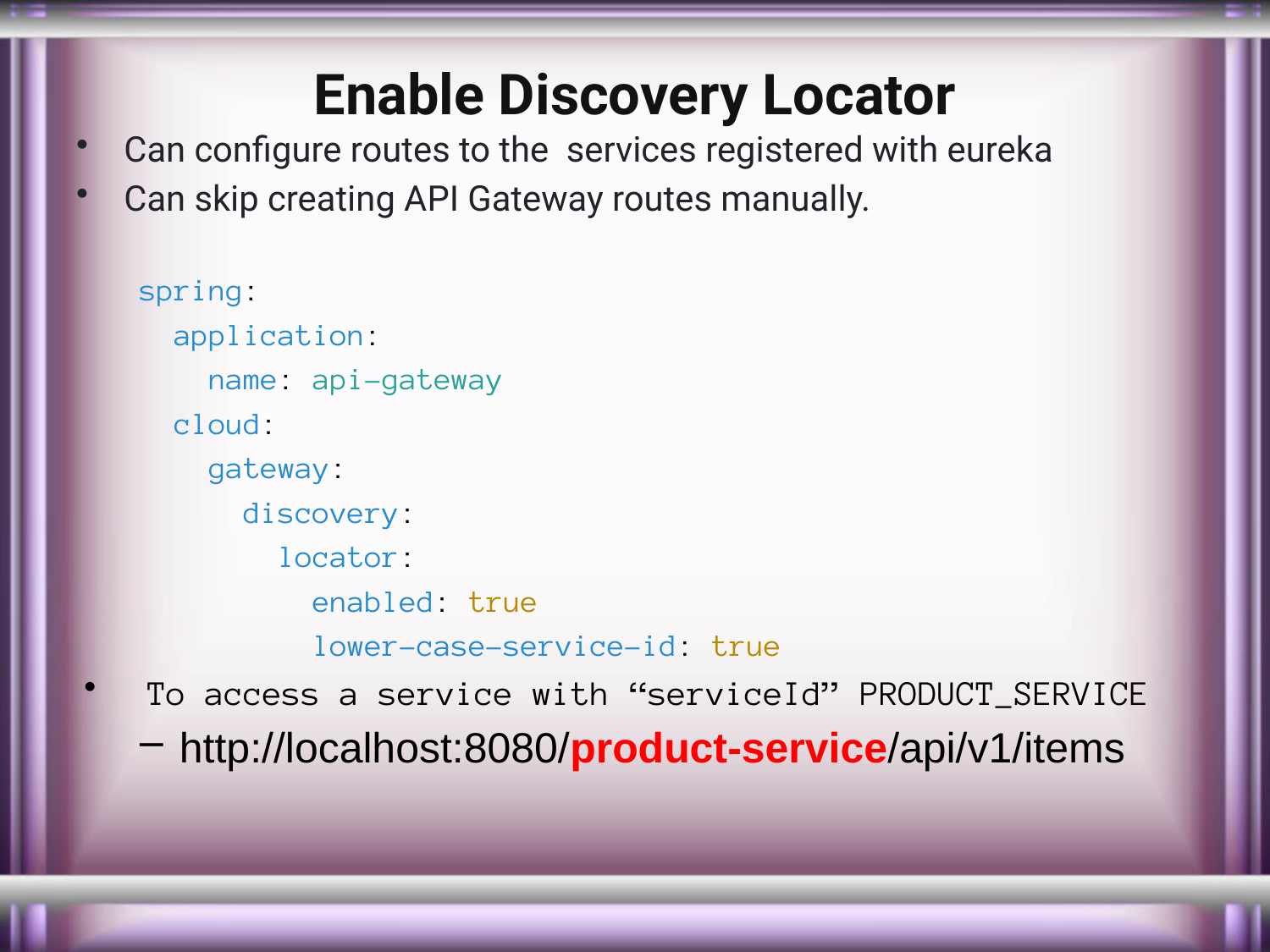

# Enable Discovery Locator
Can configure routes to the  services registered with eureka
Can skip creating API Gateway routes manually.

spring:
  application:
    name: api-gateway
  cloud:
    gateway:
      discovery:
        locator:
          enabled: true
          lower-case-service-id: true
To access a service with “serviceId” PRODUCT_SERVICE
http://localhost:8080/product-service/api/v1/items